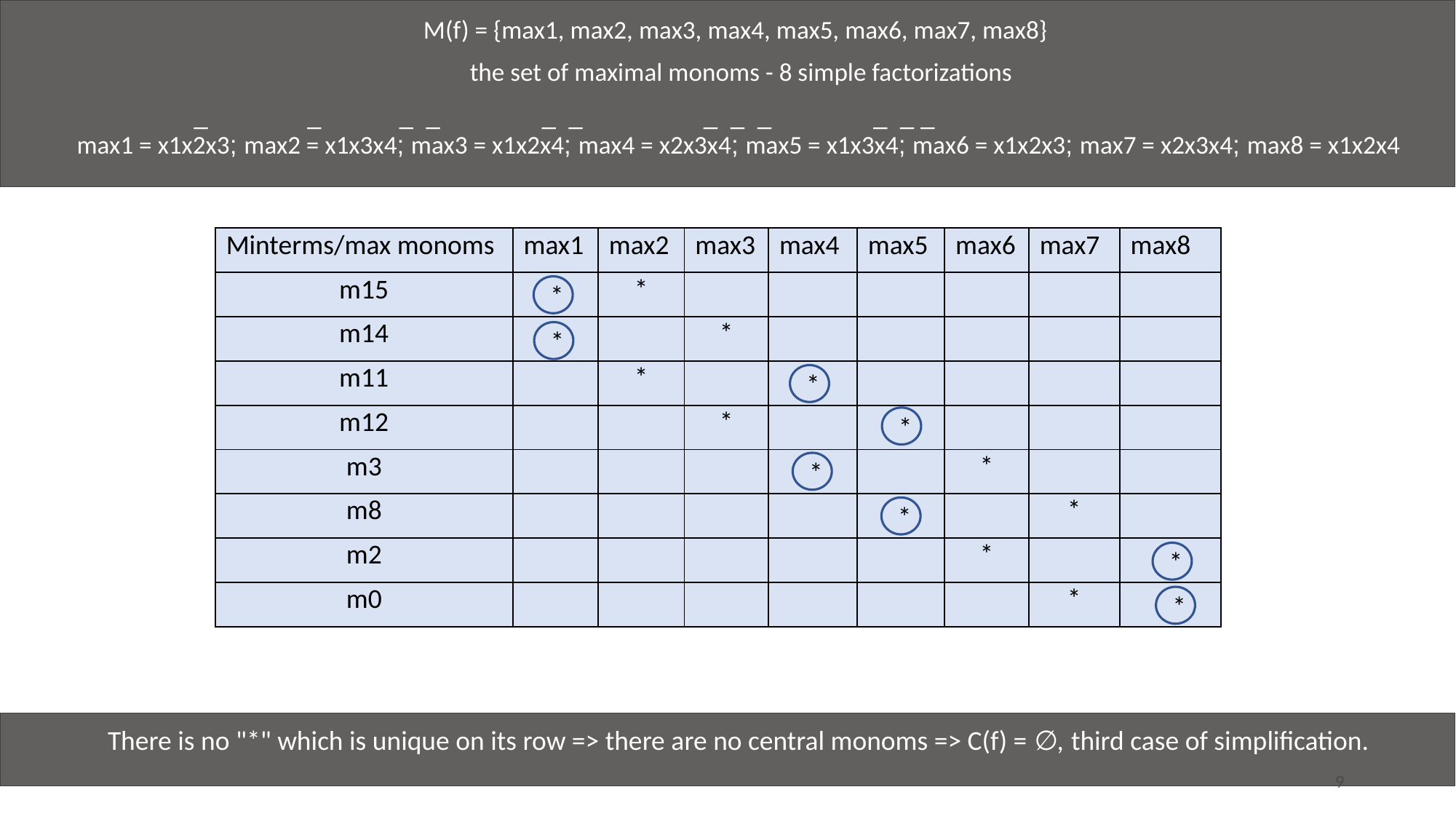

M(f) = {max1, max2, max3, max4, max5, max6, max7, max8}
 the set of maximal monoms - 8 simple factorizations
				            _                 _		            _  _                _  _                   _  _  _                _  _ _
max1 = x1x2x3; max2 = x1x3x4; max3 = x1x2x4; max4 = x2x3x4; max5 = x1x3x4; max6 = x1x2x3; max7 = x2x3x4; max8 = x1x2x4

| Minterms/max monoms | max1 | max2 | max3 | max4 | max5 | max6 | max7 | max8 |
| --- | --- | --- | --- | --- | --- | --- | --- | --- |
| m15 |  | \* |  |  |  |  |  |  |
| m14 |  |  | \* |  |  |  |  |  |
| m11 |  | \* |  |  |  |  |  |  |
| m12 |  |  | \* |  |  |  |  |  |
| m3 |  |  |  |  |  | \* |  |  |
| m8 |  |  |  |  |  |  | \* |  |
| m2 |  |  |  |  |  | \* |  |  |
| m0 |  |  |  |  |  |  | \* |  |
*
*
*
*
*
*
*
*
There is no "*" which is unique on its row => there are no central monoms => C(f) = ∅, third case of simplification.

9